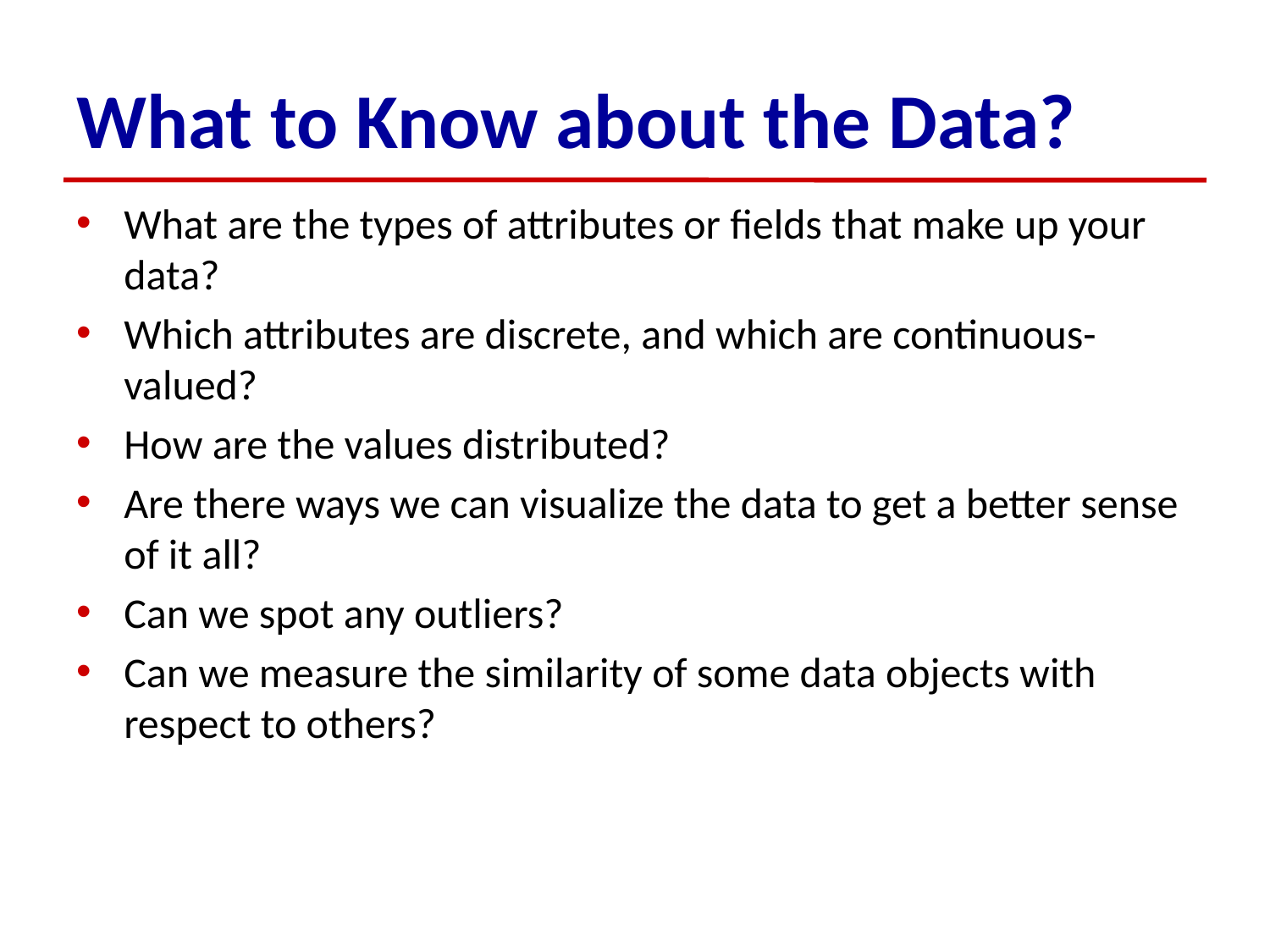

# What to Know about the Data?
What are the types of attributes or fields that make up your data?
Which attributes are discrete, and which are continuous-valued?
How are the values distributed?
Are there ways we can visualize the data to get a better sense of it all?
Can we spot any outliers?
Can we measure the similarity of some data objects with respect to others?